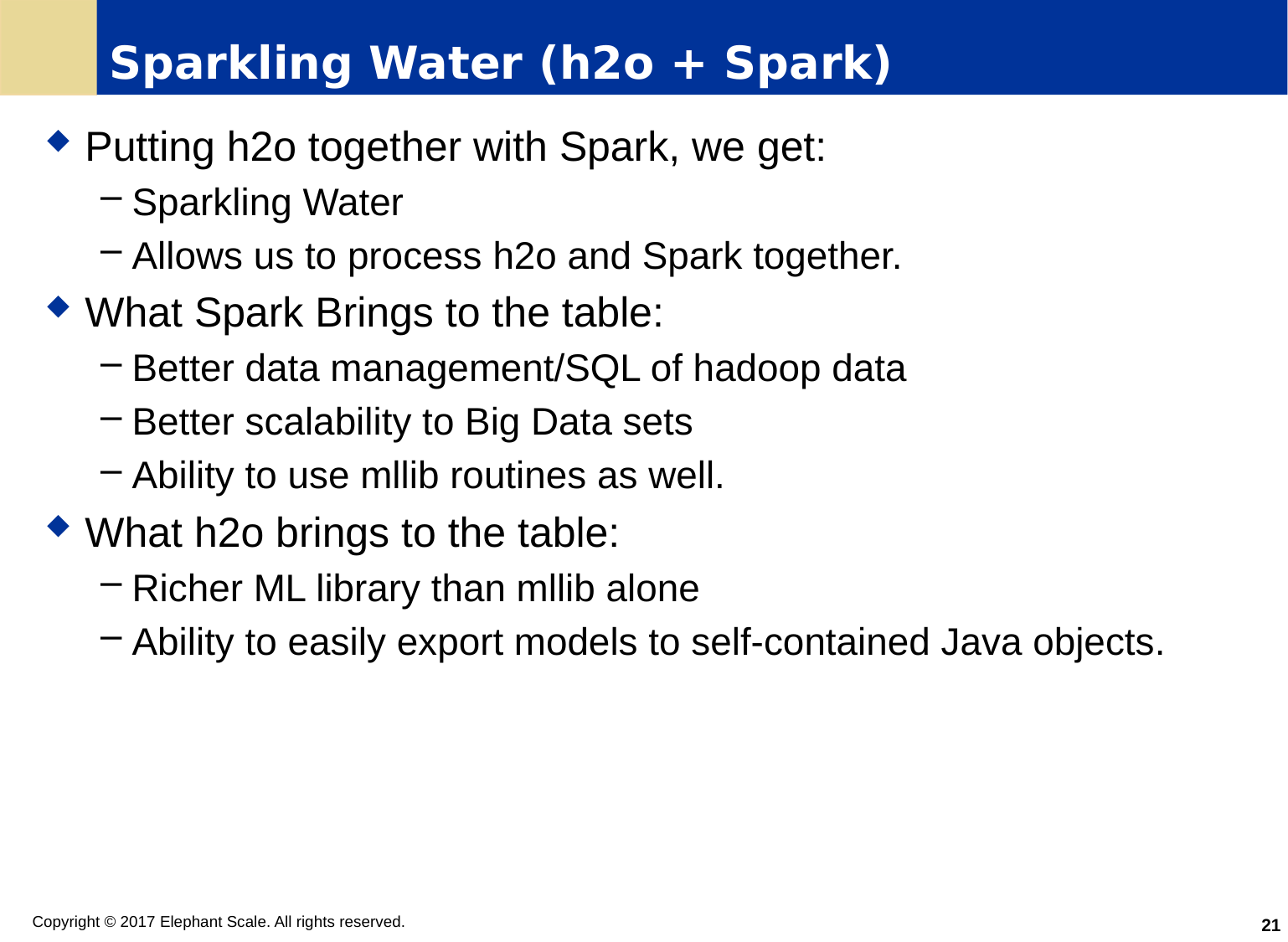

# Sparkling Water (h2o + Spark)
Putting h2o together with Spark, we get:
Sparkling Water
Allows us to process h2o and Spark together.
What Spark Brings to the table:
Better data management/SQL of hadoop data
Better scalability to Big Data sets
Ability to use mllib routines as well.
What h2o brings to the table:
Richer ML library than mllib alone
Ability to easily export models to self-contained Java objects.
21
Copyright © 2017 Elephant Scale. All rights reserved.